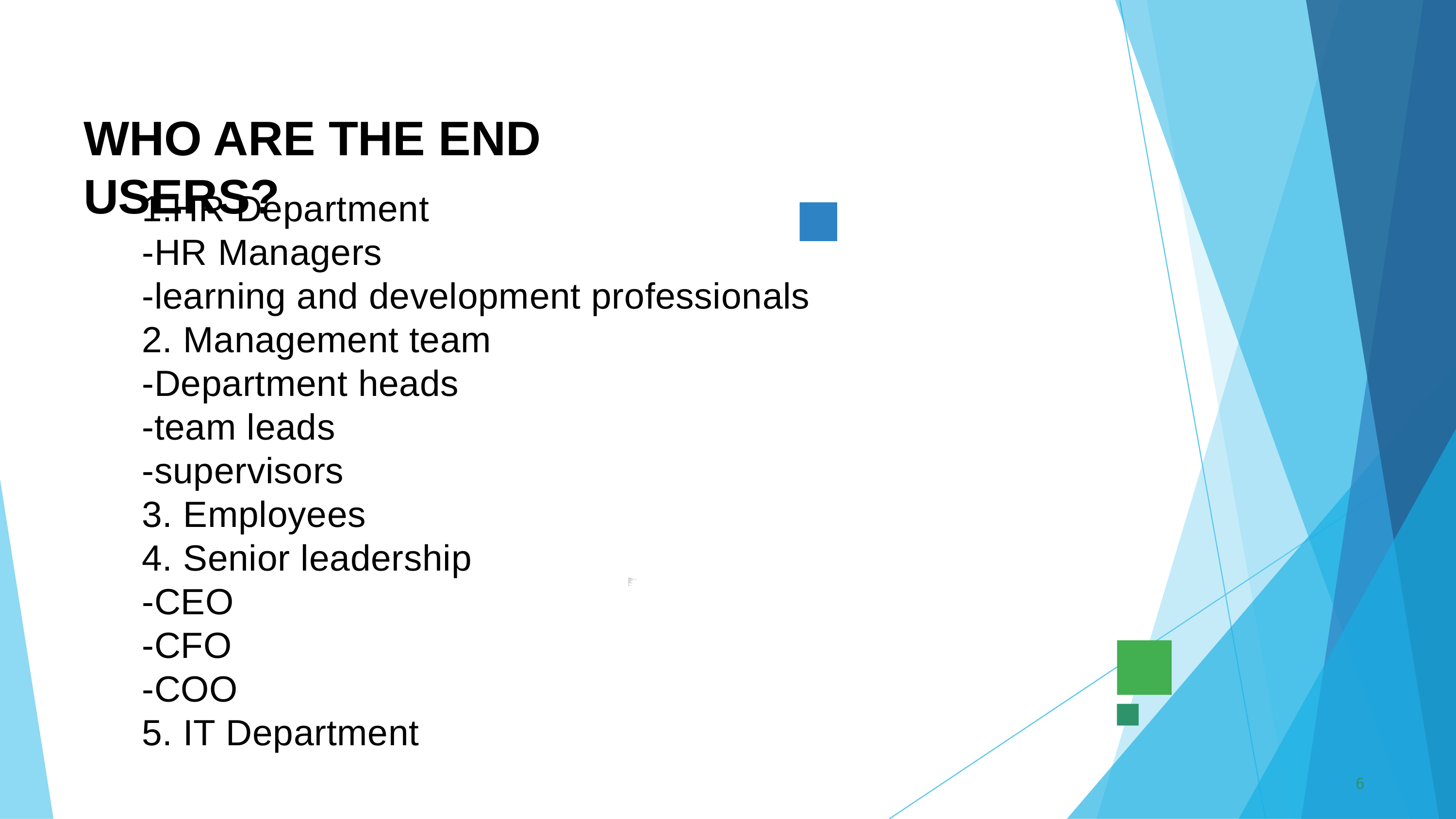

WHO ARE THE END USERS?
HR Department
-HR Managers
-learning and development professionals
2. Management team
-Department heads
-team leads
-supervisors
3. Employees
4. Senior leadership
-CEO
-CFO
-COO
5. IT Department

6